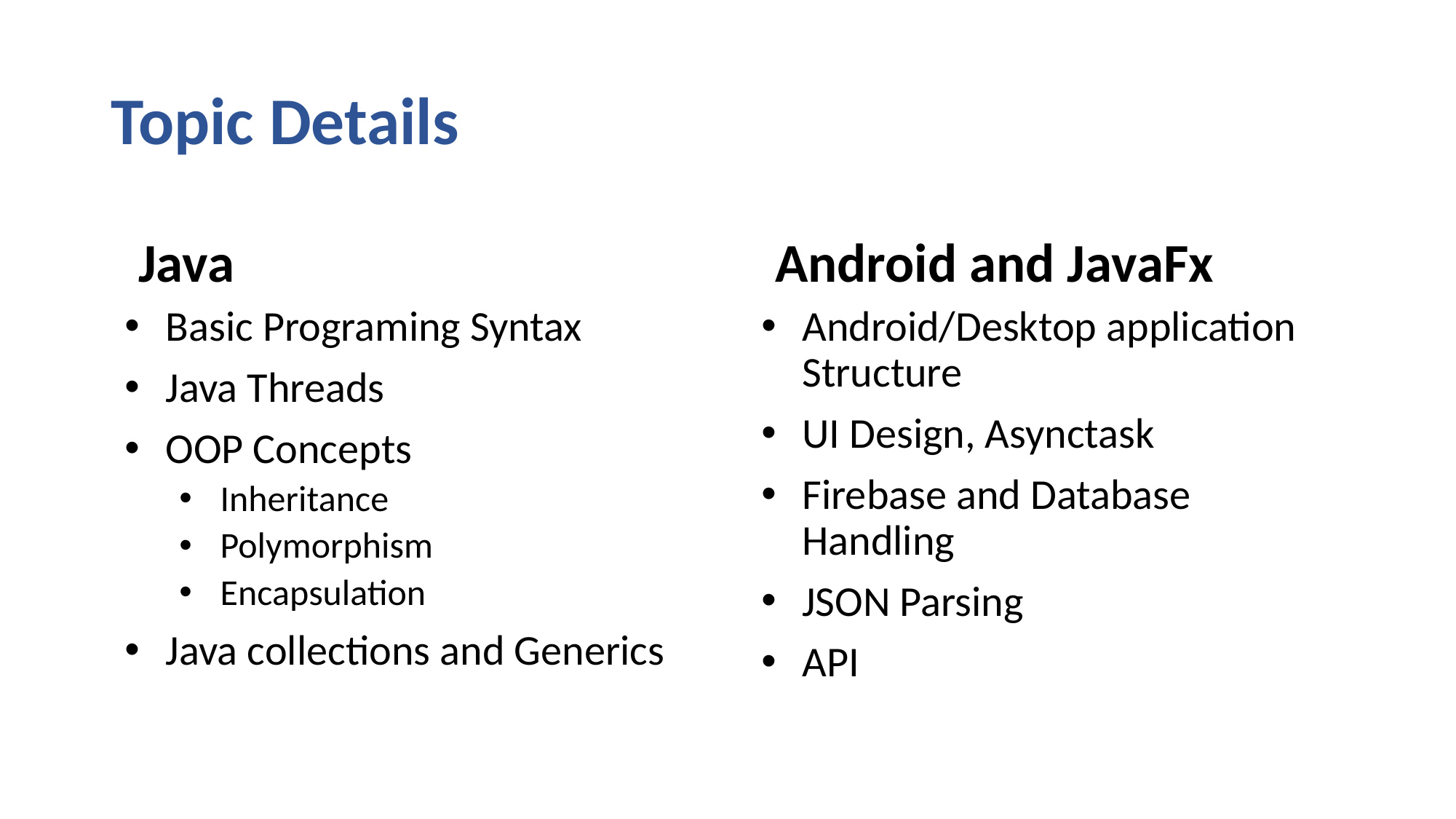

# Topic Details
Java
Android and JavaFx
Basic Programing Syntax
Java Threads
OOP Concepts
Inheritance
Polymorphism
Encapsulation
Java collections and Generics

Android/Desktop application Structure
UI Design, Asynctask
Firebase and Database Handling
JSON Parsing
API